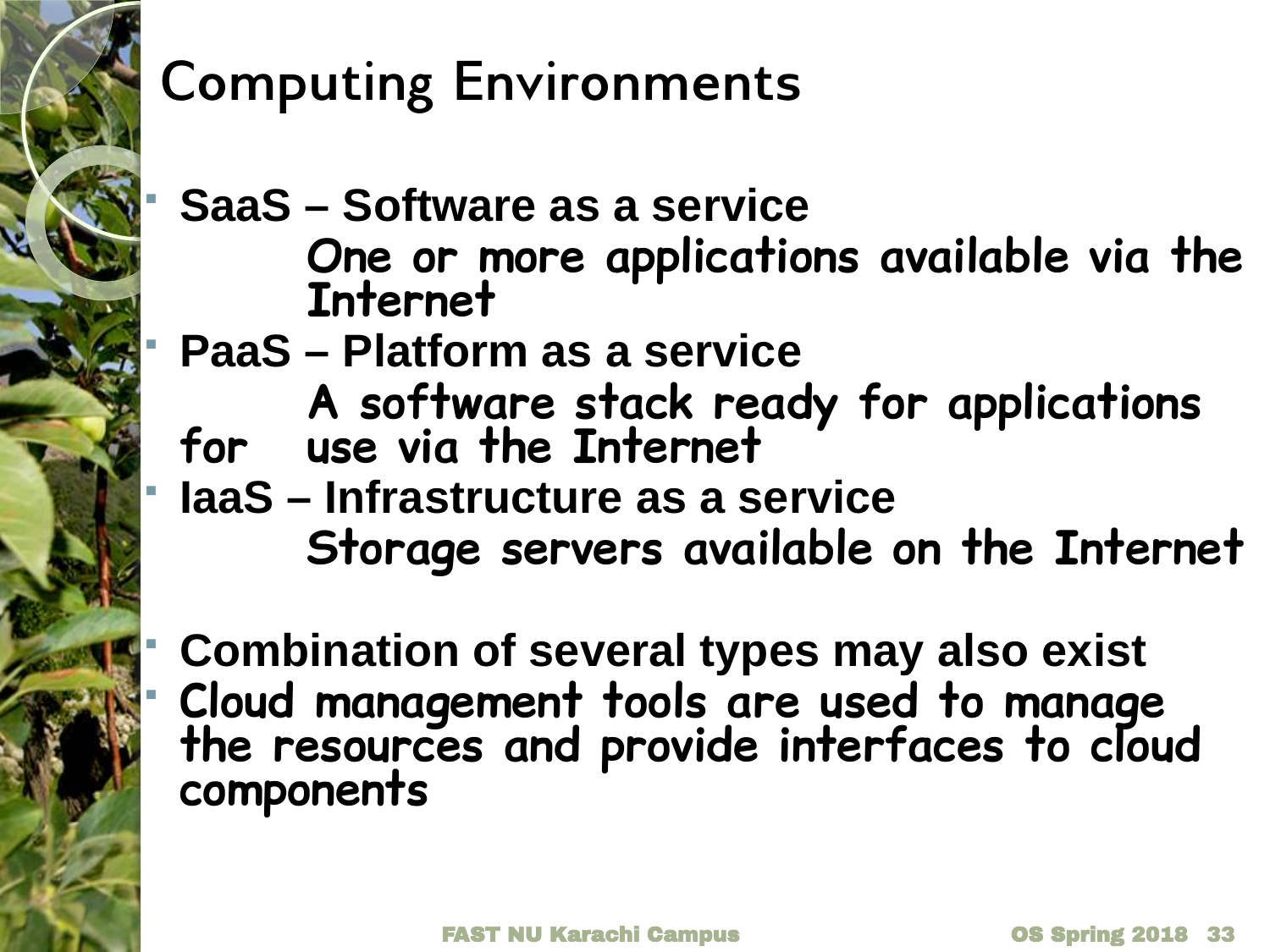

Computing Environments
SaaS – Software as a service
		One or more applications available via the 	Internet
PaaS – Platform as a service
		A software stack ready for applications for 	use via the Internet
IaaS – Infrastructure as a service
		Storage servers available on the Internet

Combination of several types may also exist
Cloud management tools are used to manage the resources and provide interfaces to cloud components
FAST NU Karachi Campus
OS Spring 2018
33